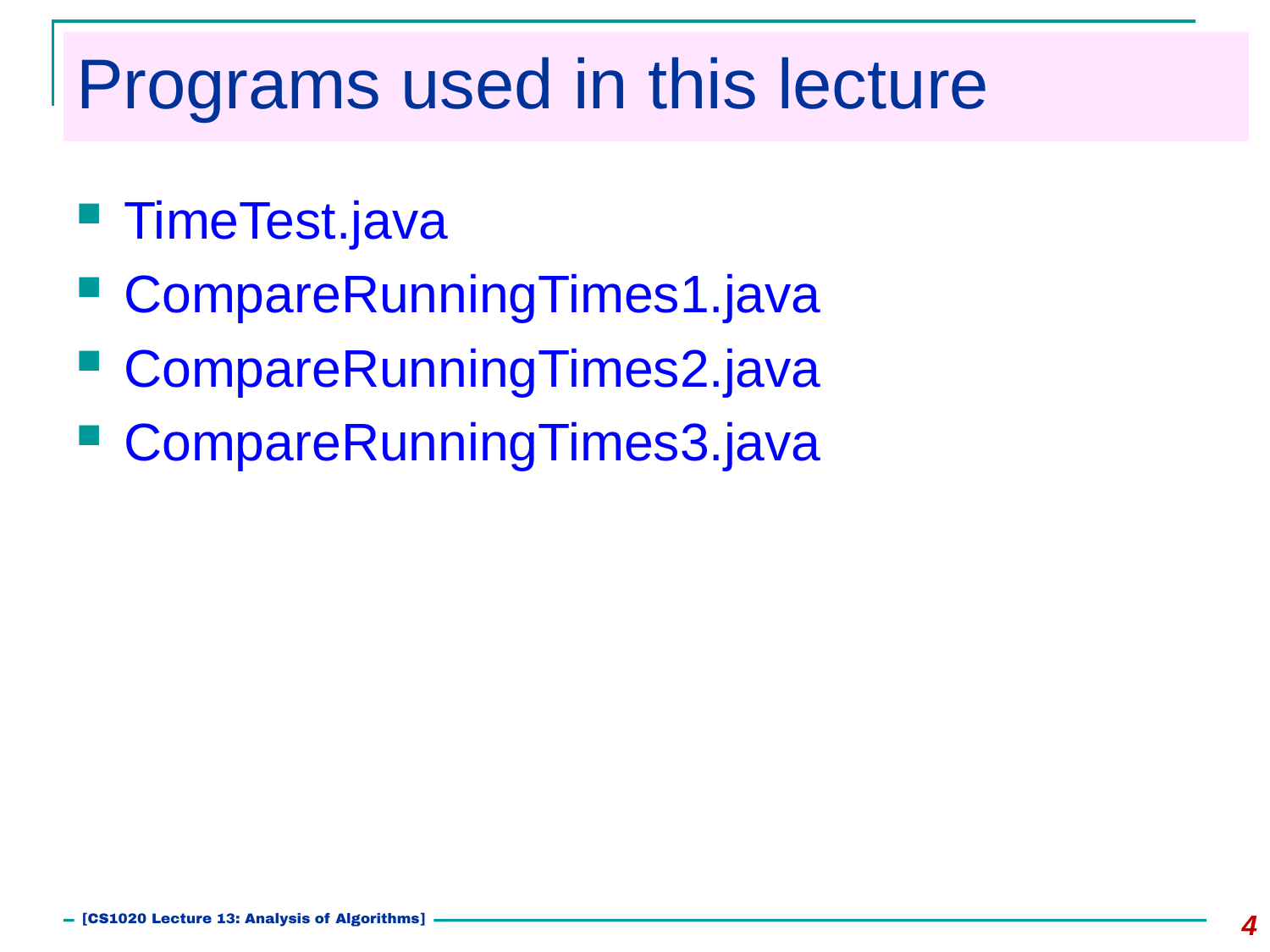

# Programs used in this lecture
TimeTest.java
CompareRunningTimes1.java
CompareRunningTimes2.java
CompareRunningTimes3.java

4
[CS1020 Lecture 13: Analysis of Algorithms]